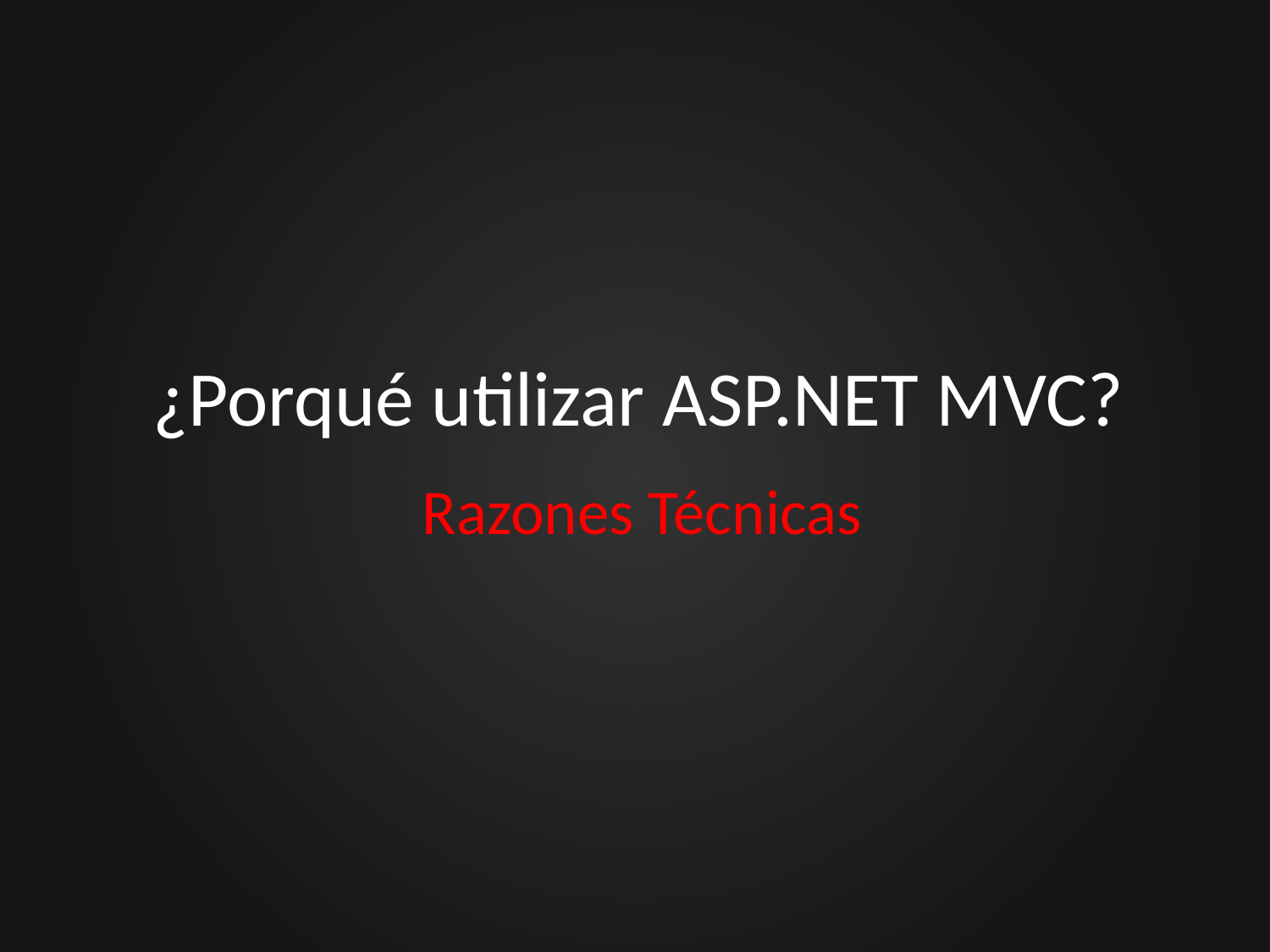

# ¿Porqué utilizar ASP.NET MVC?
Razones Técnicas